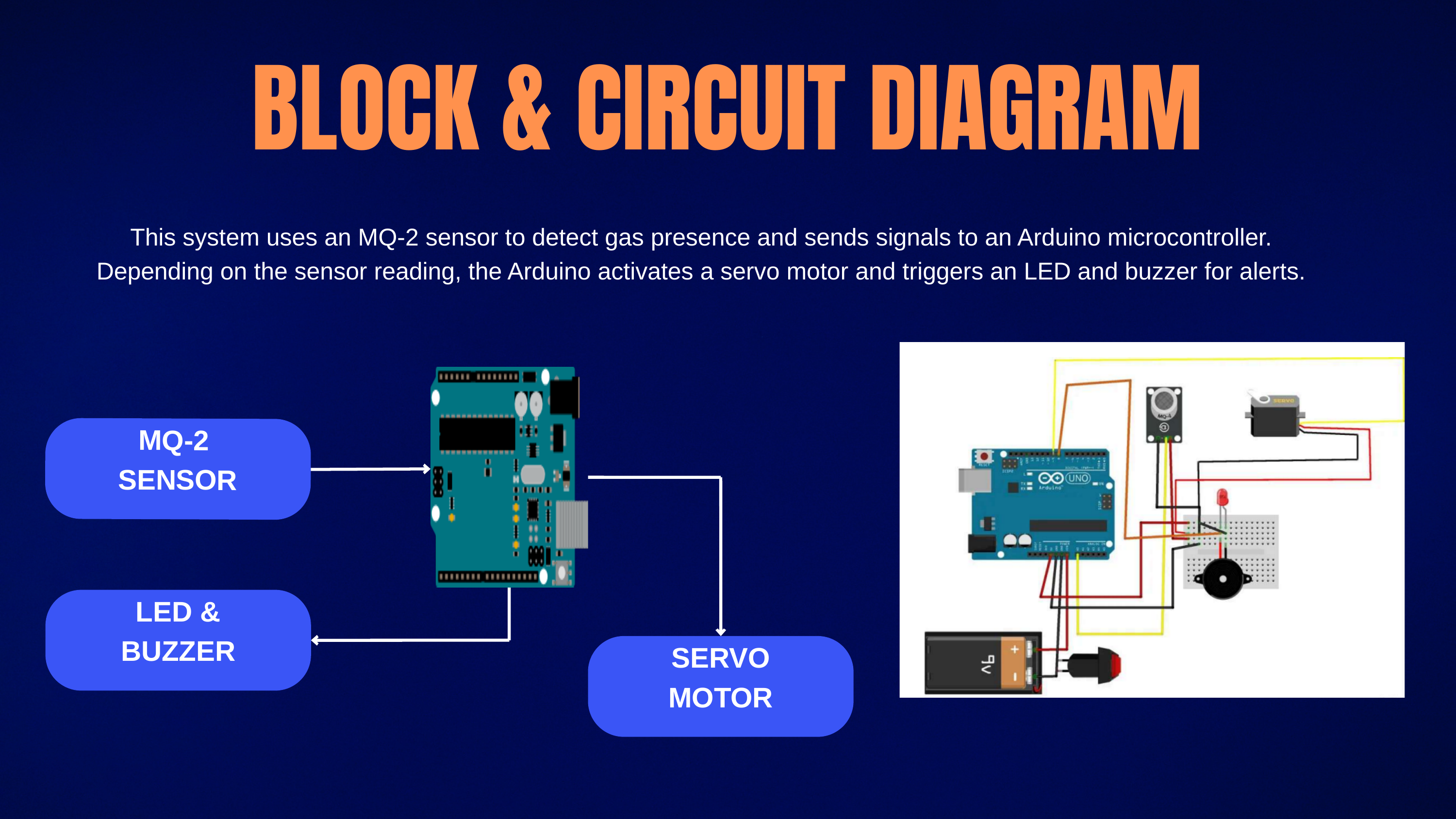

BLOCK & CIRCUIT DIAGRAM
This system uses an MQ-2 sensor to detect gas presence and sends signals to an Arduino microcontroller. Depending on the sensor reading, the Arduino activates a servo motor and triggers an LED and buzzer for alerts.

MQ-2
SENSOR

LED &
BUZZER

SERVO
MOTOR